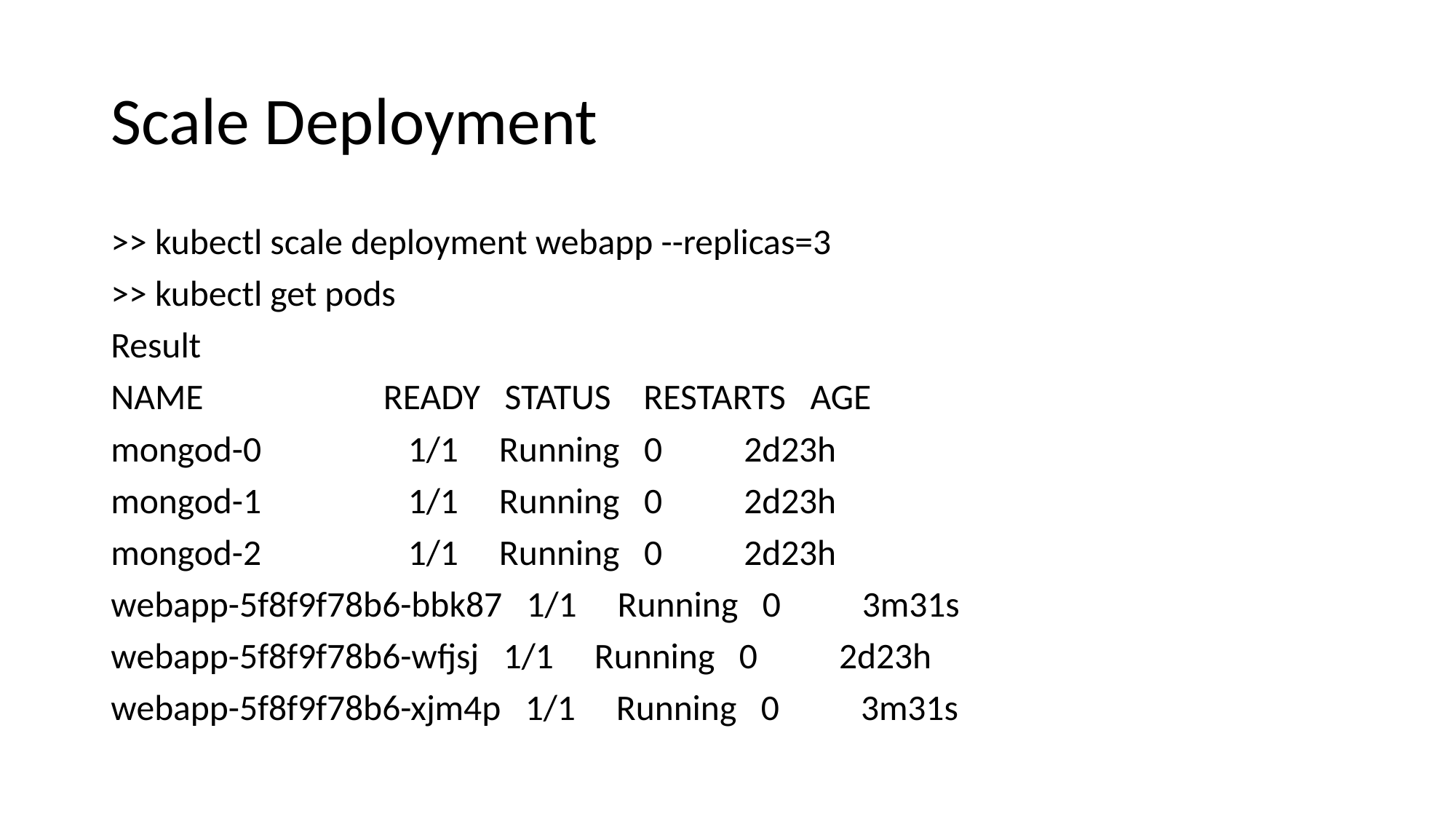

# Scale Deployment
>> kubectl scale deployment webapp --replicas=3
>> kubectl get pods
Result
NAME                      READY   STATUS    RESTARTS   AGE
mongod-0                  1/1     Running   0          2d23h
mongod-1                  1/1     Running   0          2d23h
mongod-2                  1/1     Running   0          2d23h
webapp-5f8f9f78b6-bbk87   1/1     Running   0          3m31s
webapp-5f8f9f78b6-wfjsj   1/1     Running   0          2d23h
webapp-5f8f9f78b6-xjm4p   1/1     Running   0          3m31s